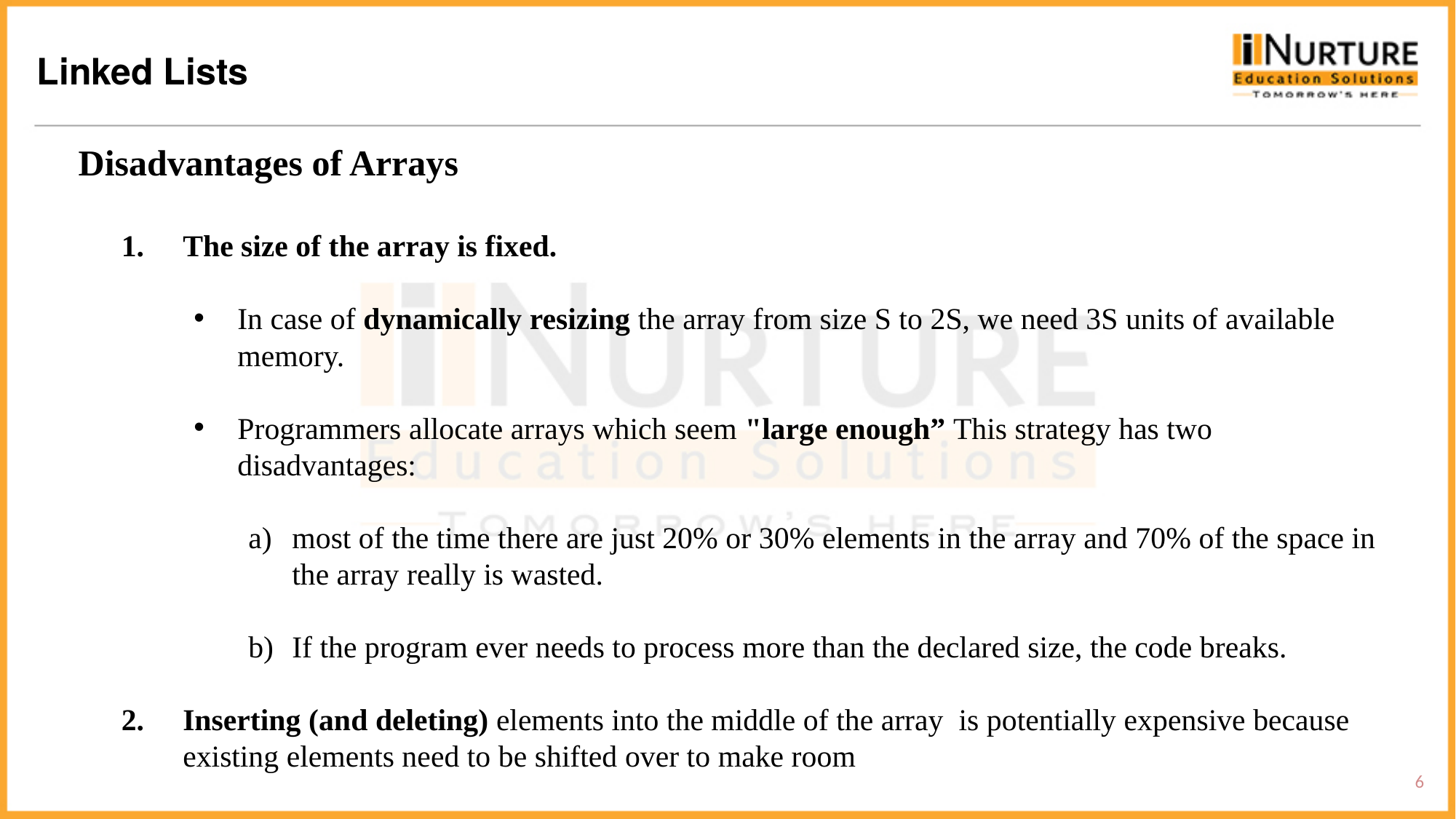

Linked Lists
Disadvantages of Arrays

The size of the array is fixed.

In case of dynamically resizing the array from size S to 2S, we need 3S units of available memory.

Programmers allocate arrays which seem "large enough” This strategy has two disadvantages:

most of the time there are just 20% or 30% elements in the array and 70% of the space in the array really is wasted.

If the program ever needs to process more than the declared size, the code breaks.

Inserting (and deleting) elements into the middle of the array  is potentially expensive because existing elements need to be shifted over to make room
6